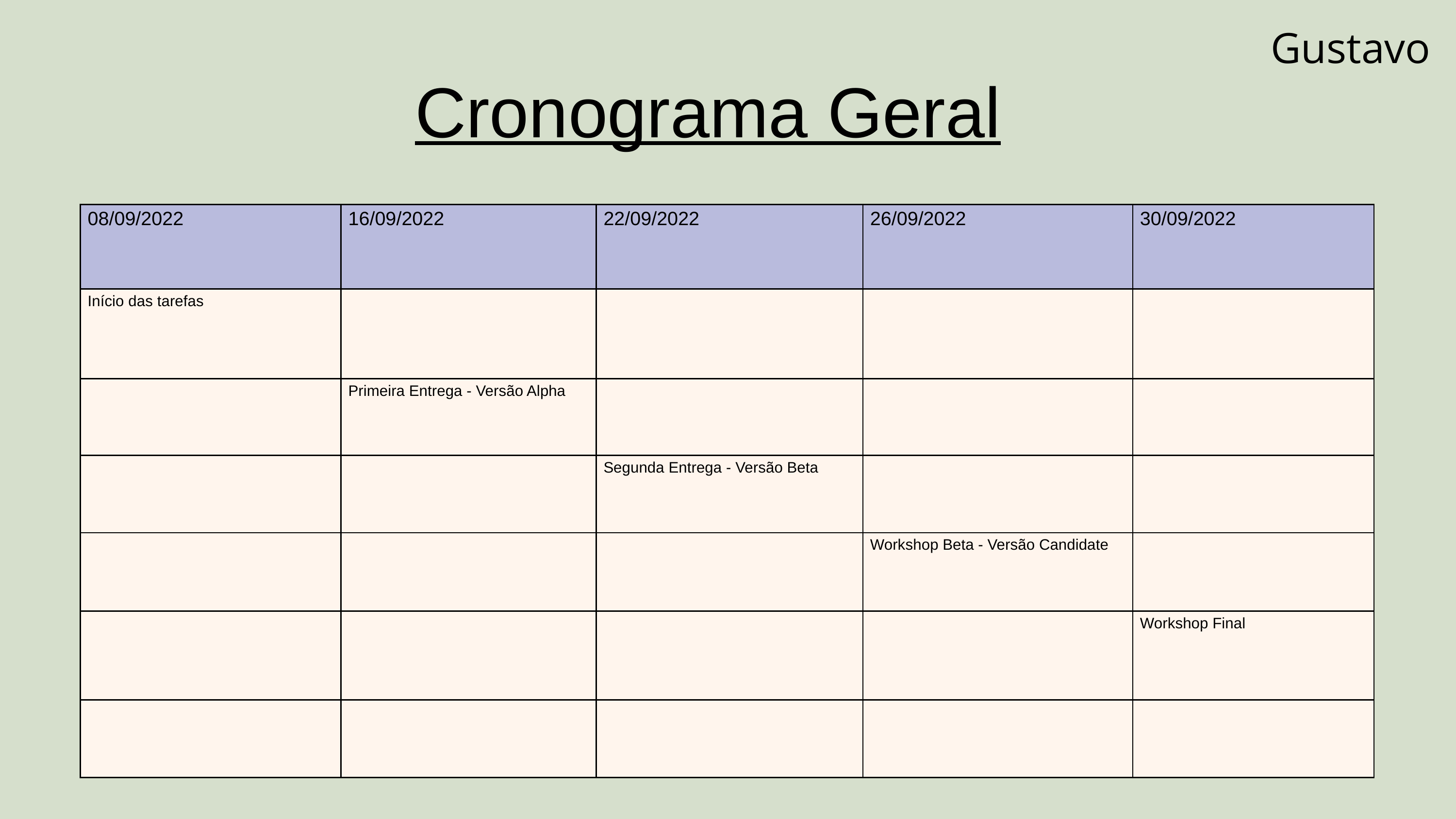

Gustavo
Cronograma Geral
| 08/09/2022 | 16/09/2022 | 22/09/2022 | 26/09/2022 | 30/09/2022 |
| --- | --- | --- | --- | --- |
| Início das tarefas |  |  |  |  |
|  | Primeira Entrega - Versão Alpha |  |  |  |
|  |  | Segunda Entrega - Versão Beta |  |  |
|  |  |  | Workshop Beta - Versão Candidate |  |
|  |  |  |  | Workshop Final |
|  |  |  |  |  |